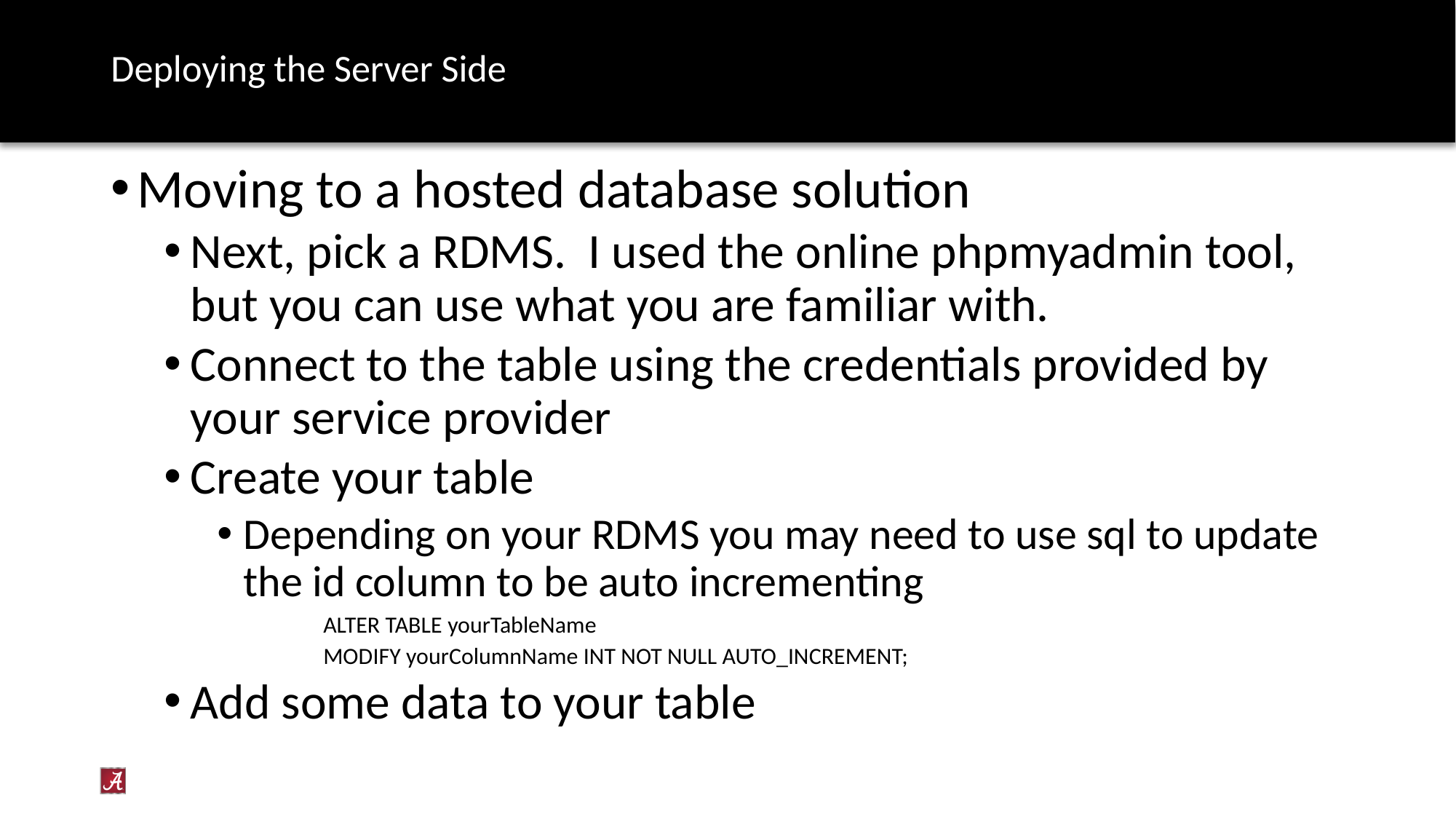

# Deploying the Server Side
Moving to a hosted database solution
Next, pick a RDMS.  I used the online phpmyadmin tool, but you can use what you are familiar with.
Connect to the table using the credentials provided by your service provider
Create your table
Depending on your RDMS you may need to use sql to update the id column to be auto incrementing
ALTER TABLE yourTableName
MODIFY yourColumnName INT NOT NULL AUTO_INCREMENT;
Add some data to your table